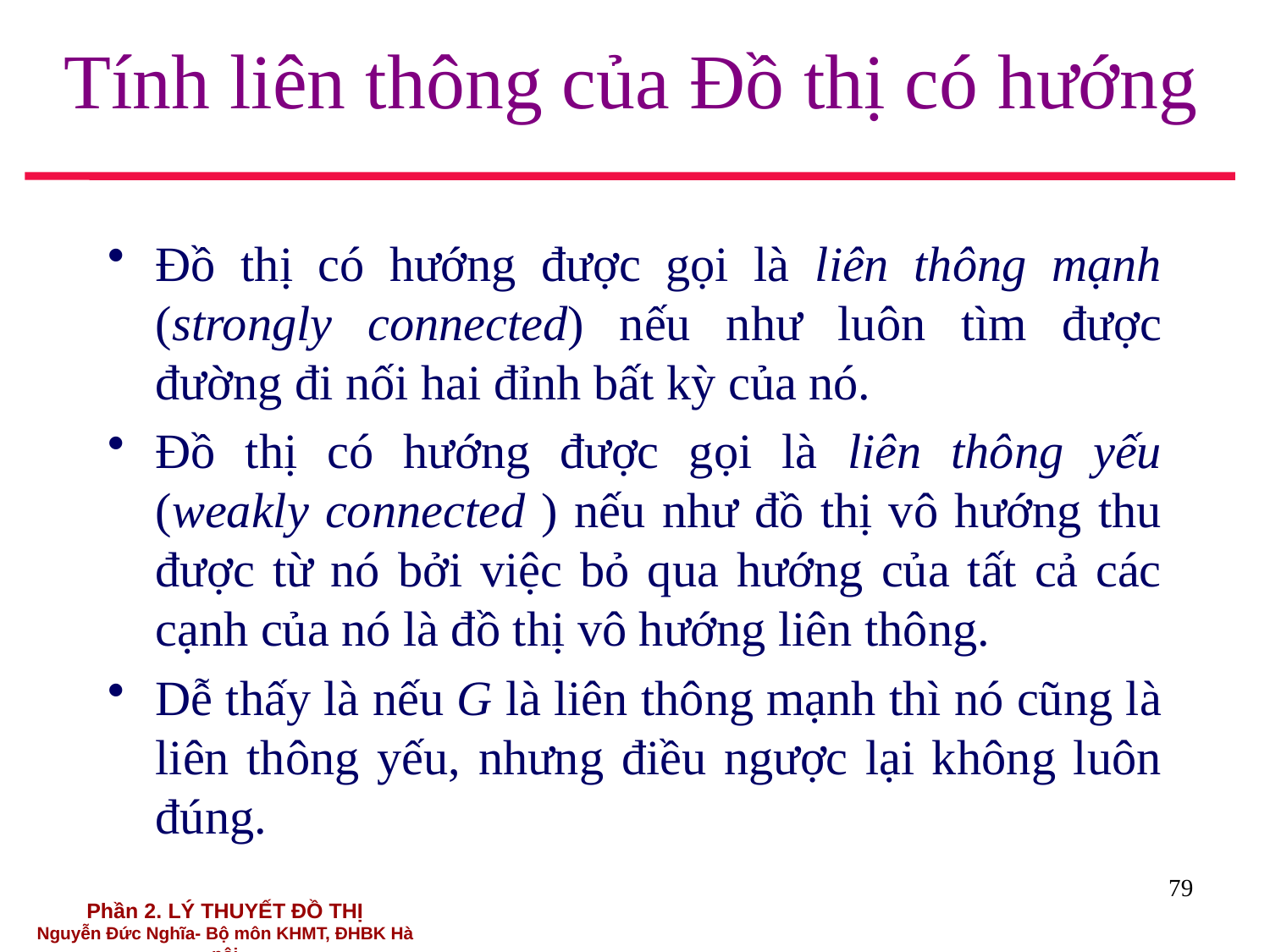

# Tính liên thông của Đồ thị có hướng
Đồ thị có hướng được gọi là liên thông mạnh (strongly connected) nếu như luôn tìm được đường đi nối hai đỉnh bất kỳ của nó.
Đồ thị có hướng được gọi là liên thông yếu (weakly connected ) nếu như đồ thị vô hướng thu được từ nó bởi việc bỏ qua hướng của tất cả các cạnh của nó là đồ thị vô hướng liên thông.
Dễ thấy là nếu G là liên thông mạnh thì nó cũng là liên thông yếu, nhưng điều ngược lại không luôn đúng.
79
Phần 2. LÝ THUYẾT ĐỒ THỊ
Nguyễn Đức Nghĩa- Bộ môn KHMT, ĐHBK Hà nội